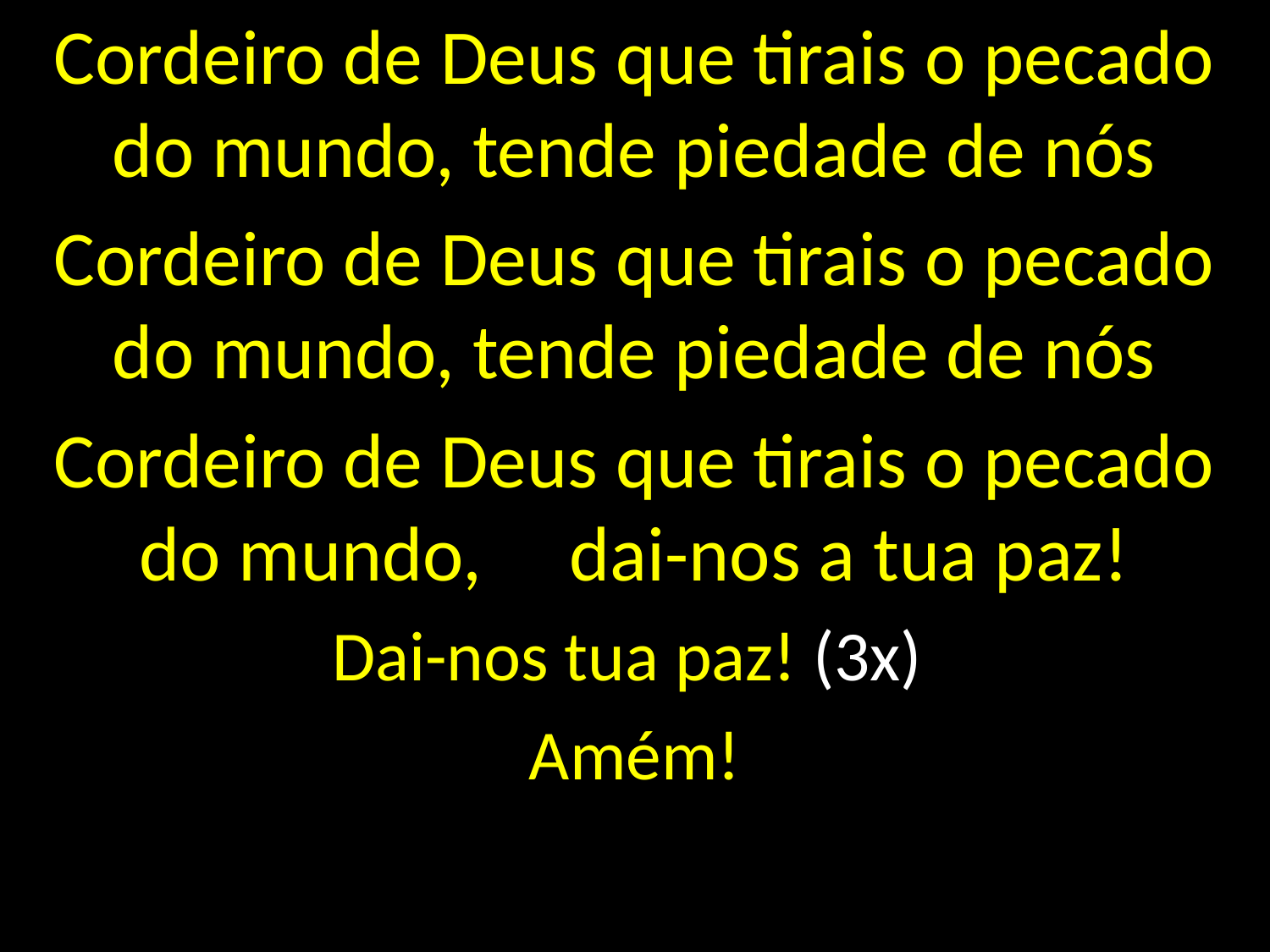

Cordeiro de Deus que tirais o pecado do mundo, tende piedade de nós
Cordeiro de Deus que tirais o pecado do mundo, tende piedade de nós
Cordeiro de Deus que tirais o pecado do mundo,     dai-nos a tua paz!
Dai-nos tua paz! (3x)
Amém!